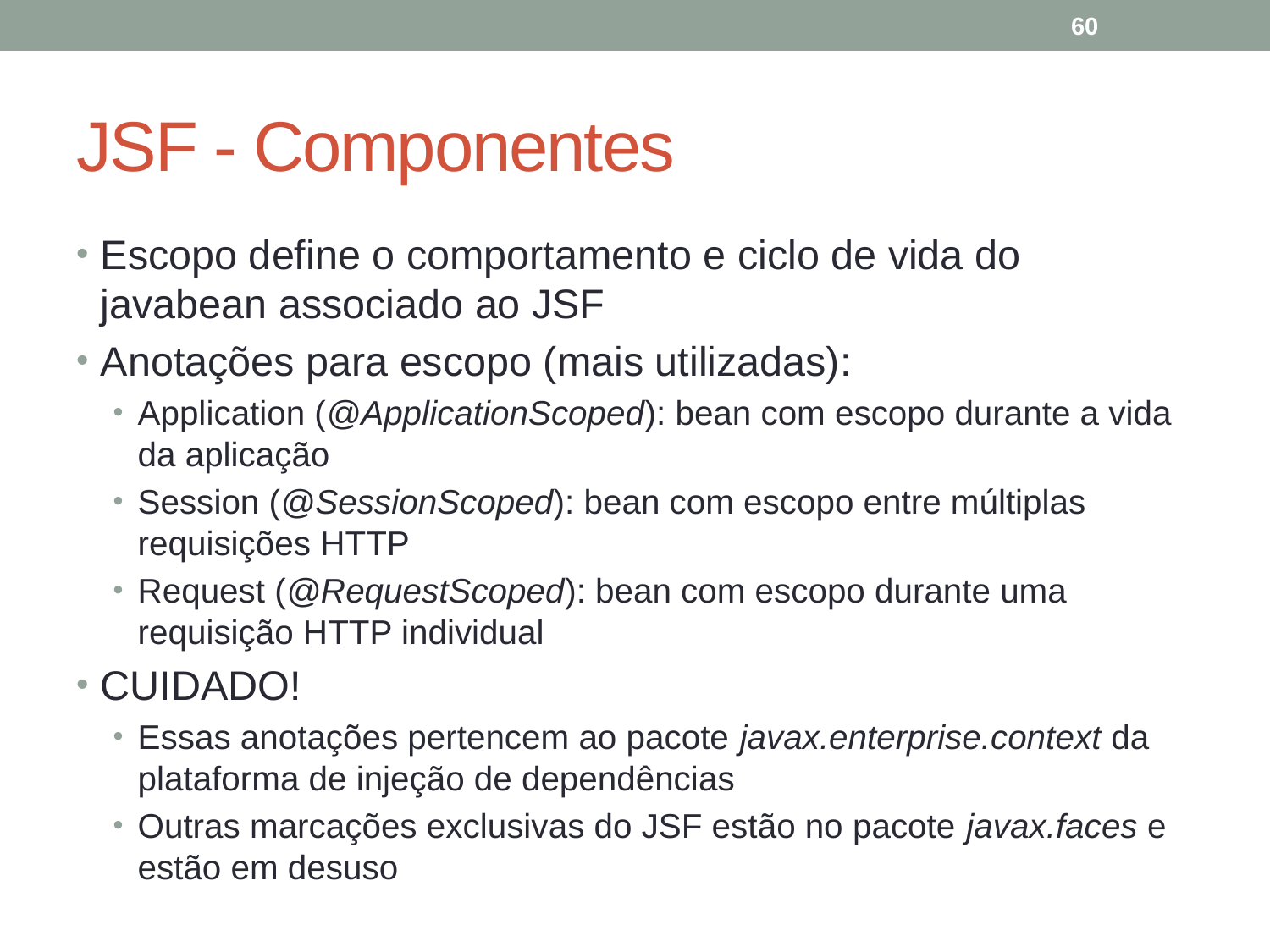

60
# JSF - Componentes
Escopo define o comportamento e ciclo de vida do javabean associado ao JSF
Anotações para escopo (mais utilizadas):
Application (@ApplicationScoped): bean com escopo durante a vida da aplicação
Session (@SessionScoped): bean com escopo entre múltiplas requisições HTTP
Request (@RequestScoped): bean com escopo durante uma requisição HTTP individual
CUIDADO!
Essas anotações pertencem ao pacote javax.enterprise.context da plataforma de injeção de dependências
Outras marcações exclusivas do JSF estão no pacote javax.faces e estão em desuso